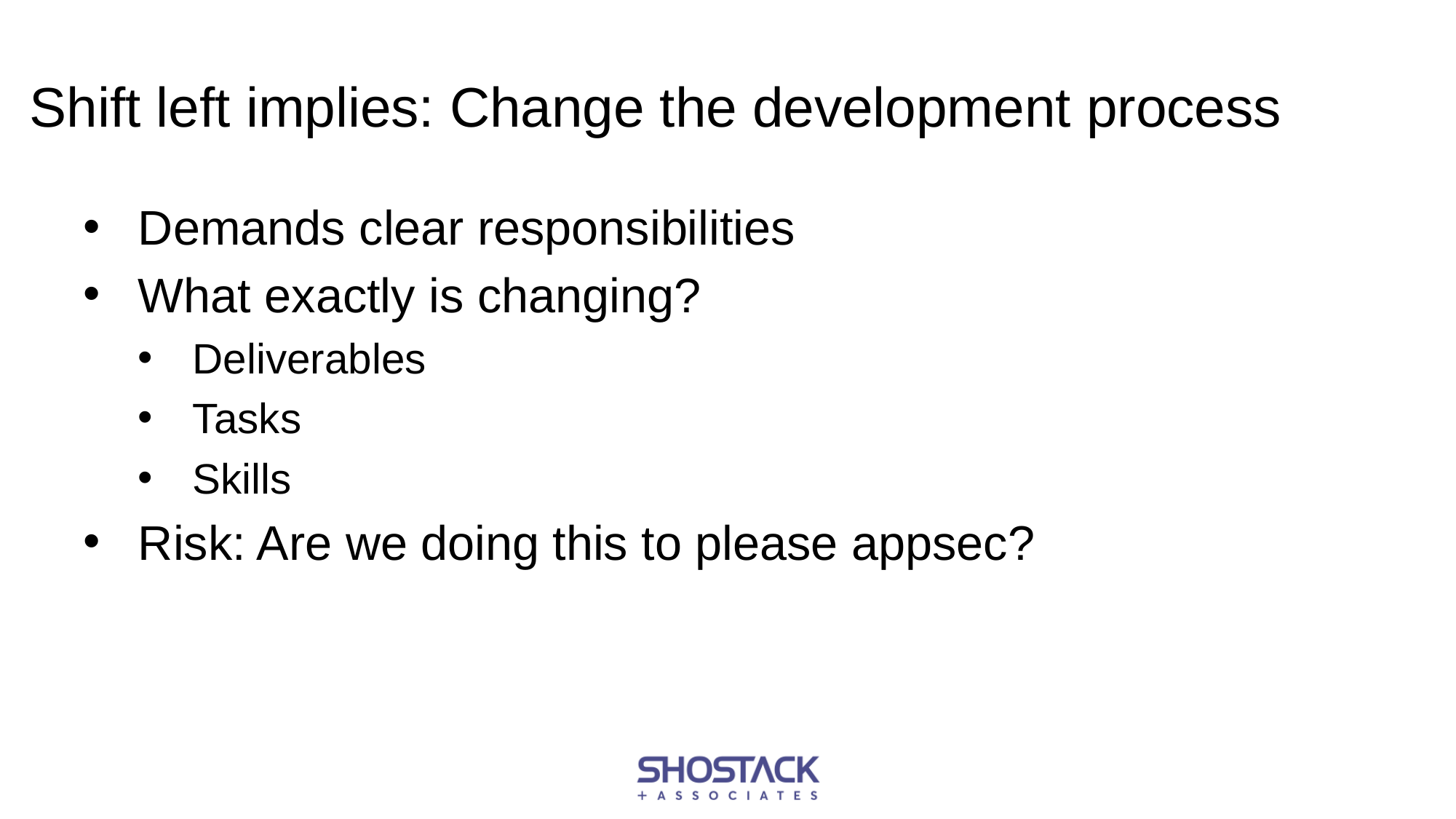

# Shift left implies: Change the development process
Demands clear responsibilities
What exactly is changing?
Deliverables
Tasks
Skills
Risk: Are we doing this to please appsec?